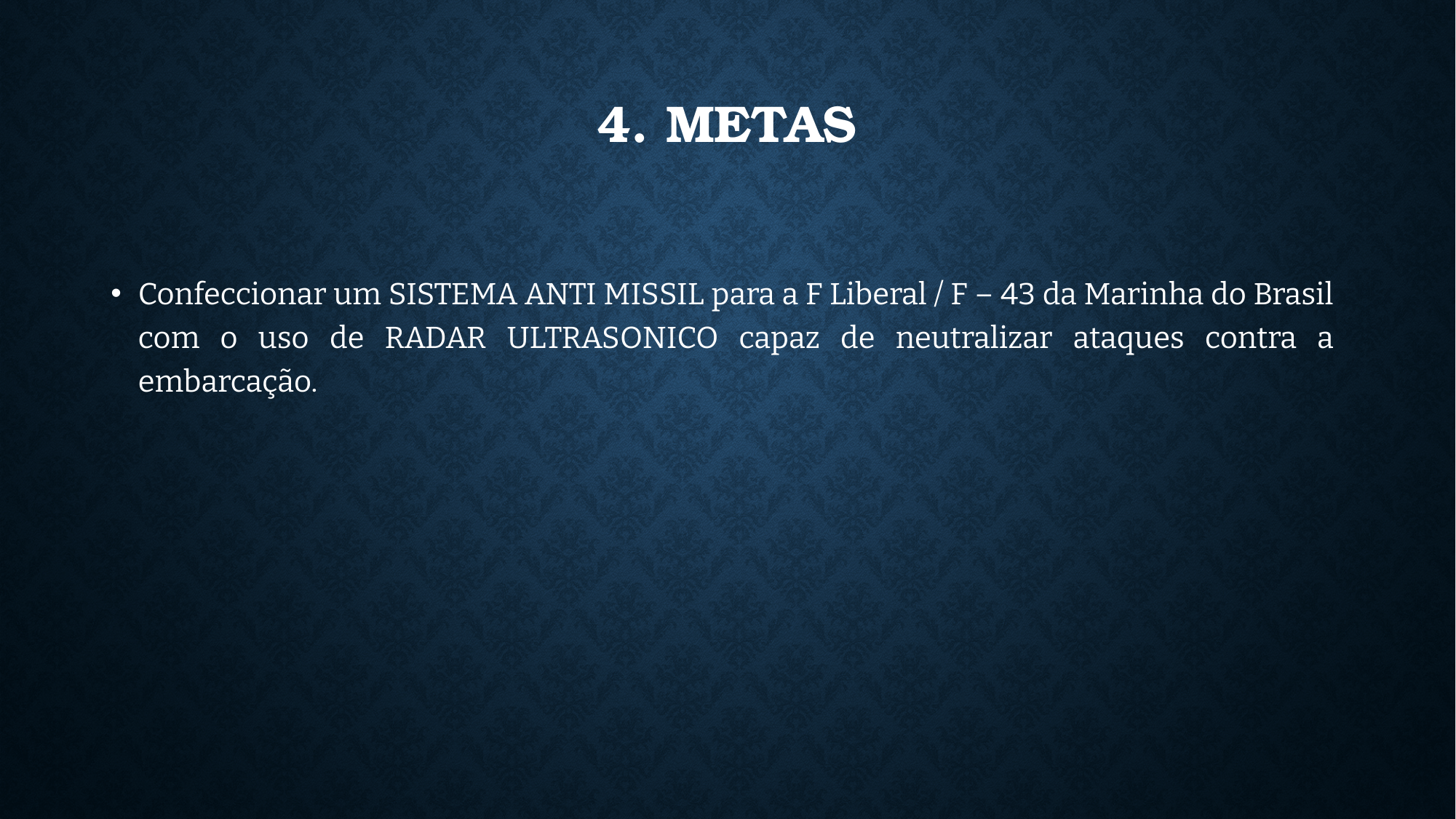

# 4. METAS
Confeccionar um SISTEMA ANTI MISSIL para a F Liberal / F – 43 da Marinha do Brasil com o uso de RADAR ULTRASONICO capaz de neutralizar ataques contra a embarcação.